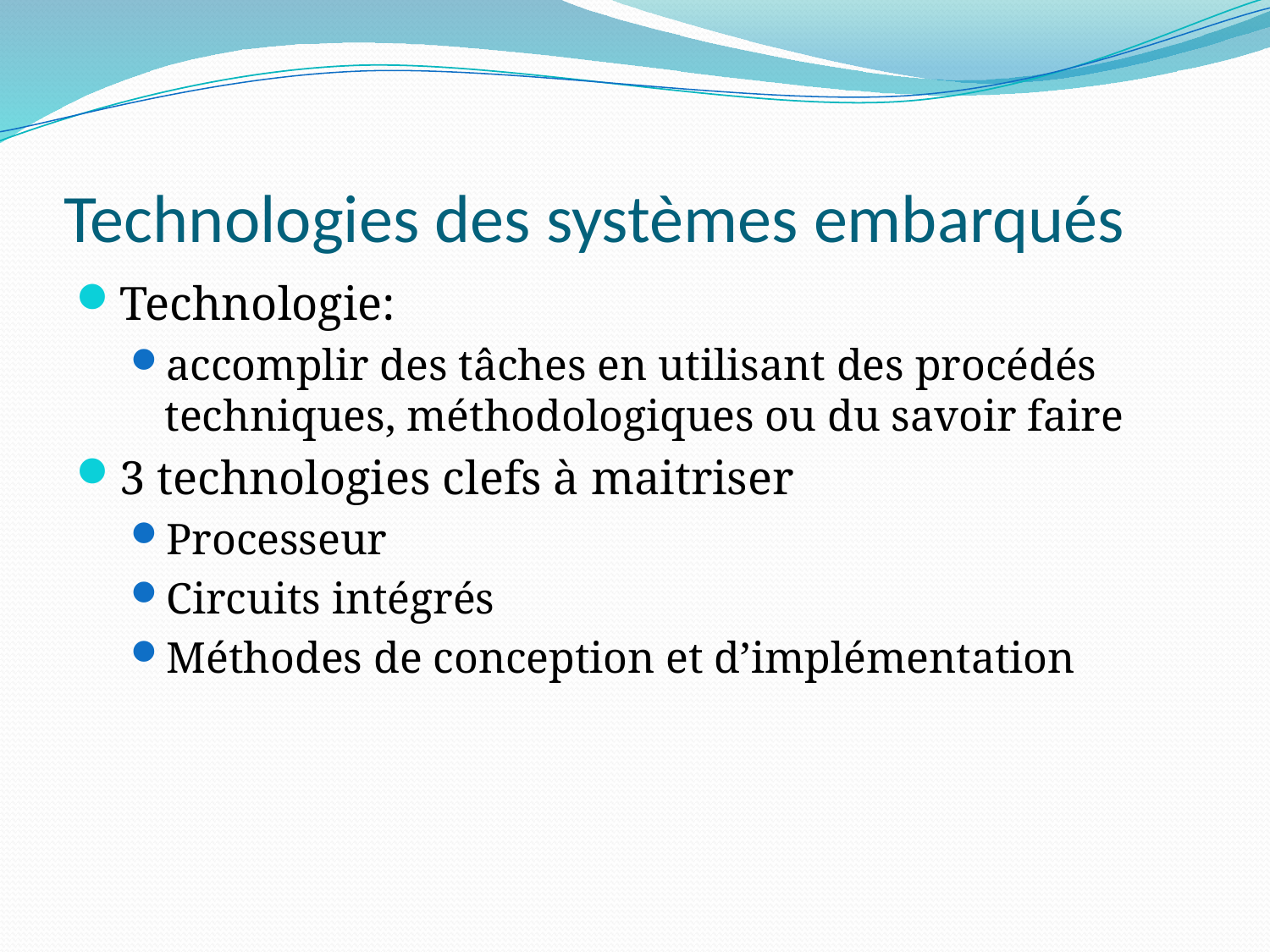

# Technologies des systèmes embarqués
Technologie:
accomplir des tâches en utilisant des procédés techniques, méthodologiques ou du savoir faire
3 technologies clefs à maitriser
Processeur
Circuits intégrés
Méthodes de conception et d’implémentation